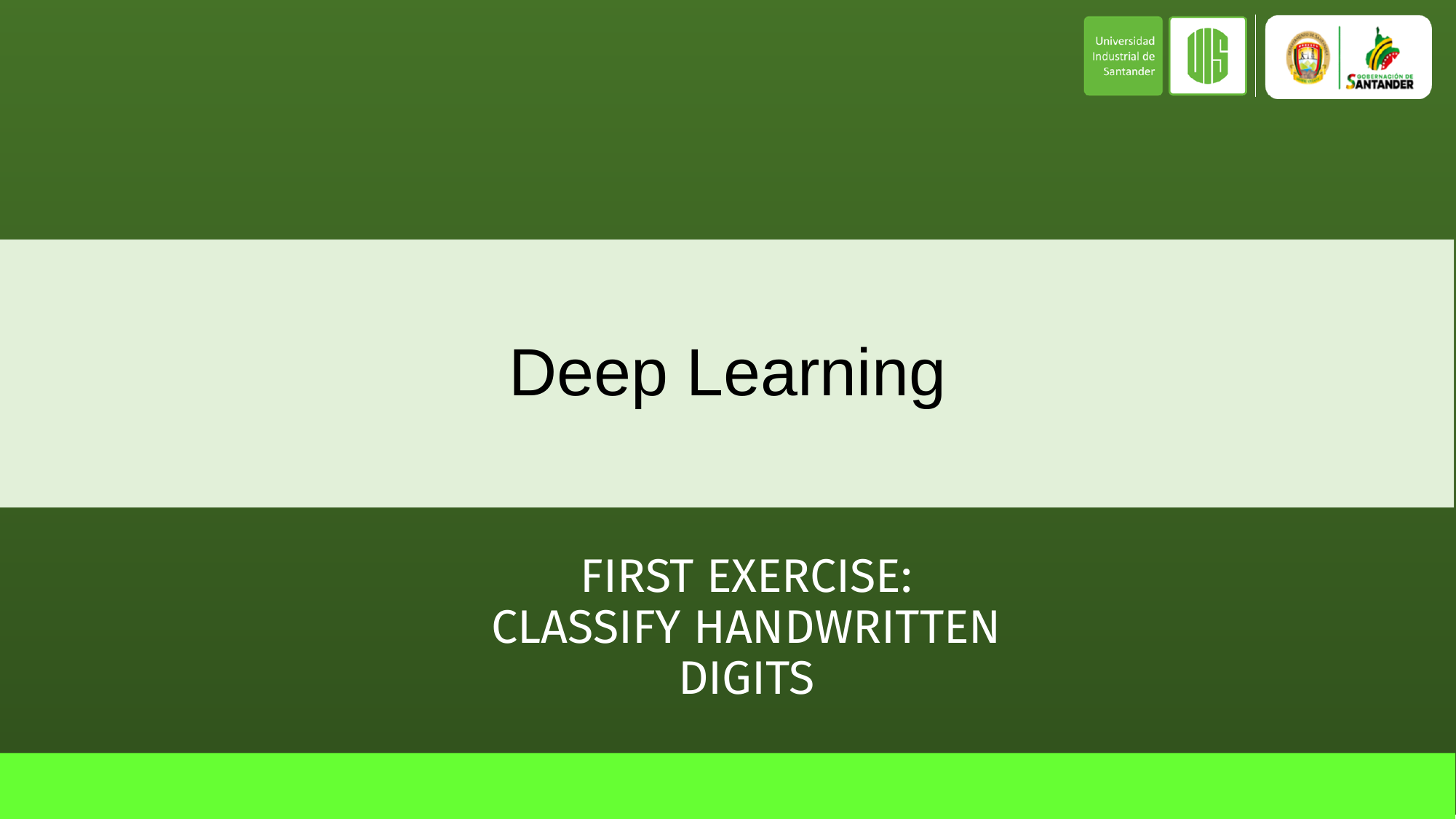

# Deep Learning
First exercise:
Classify handwritten digits